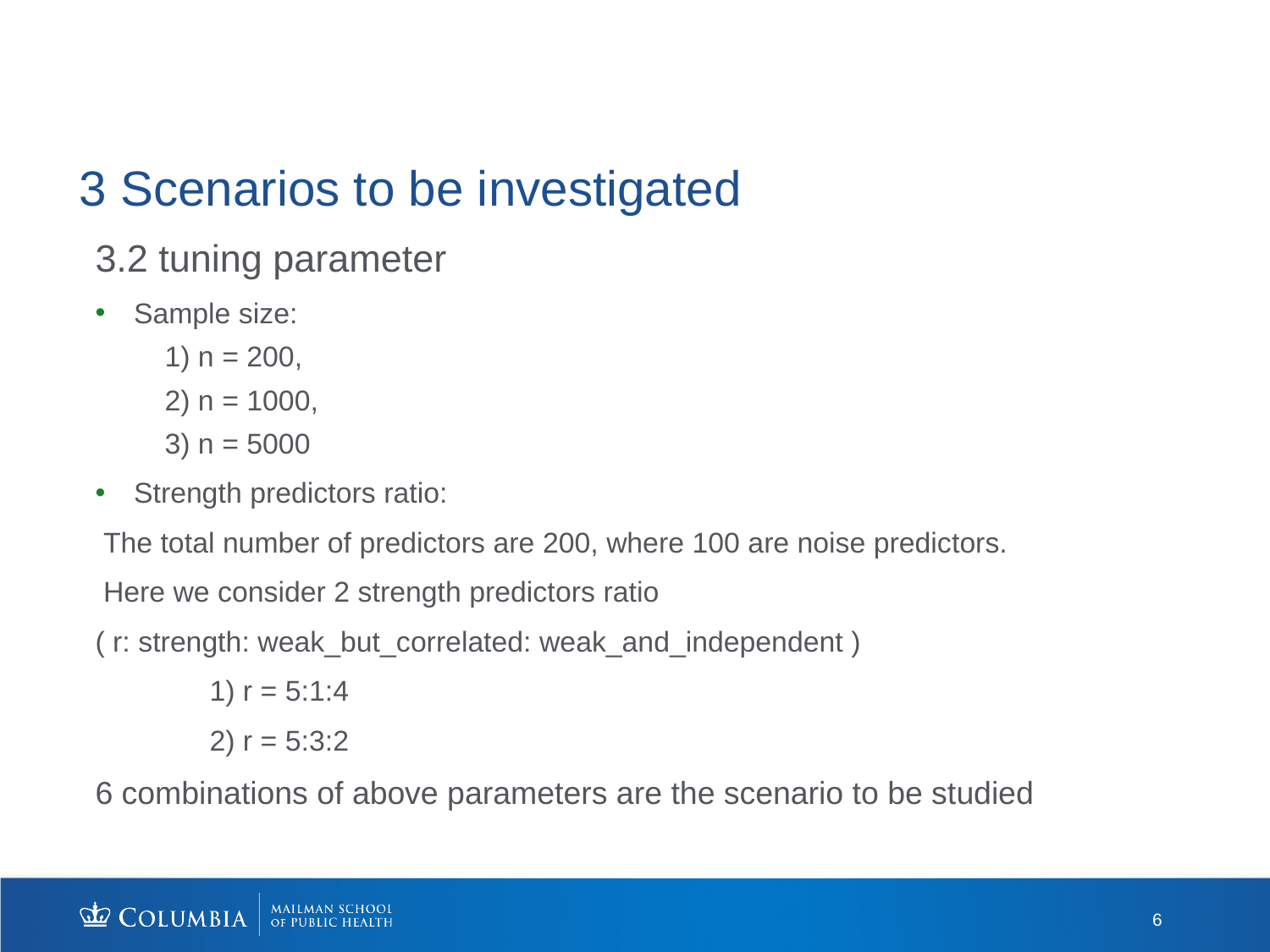

# 3 Scenarios to be investigated
3.2 tuning parameter
Sample size:
1) n = 200,
2) n = 1000,
3) n = 5000
Strength predictors ratio:
 The total number of predictors are 200, where 100 are noise predictors.
 Here we consider 2 strength predictors ratio
( r: strength: weak_but_correlated: weak_and_independent )
	1) r = 5:1:4
	2) r = 5:3:2
6 combinations of above parameters are the scenario to be studied
6